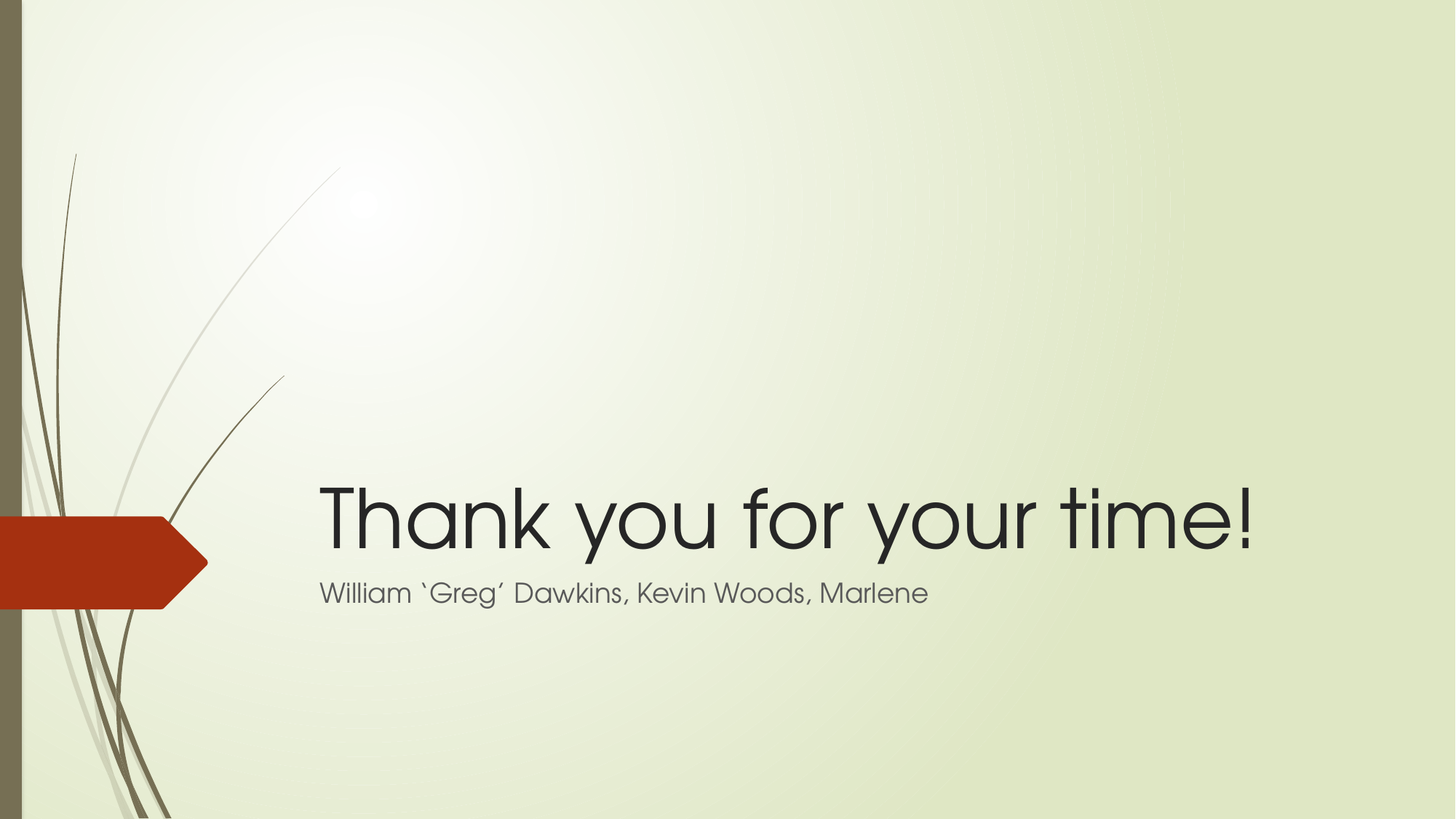

# Thank you for your time!
William ‘Greg’ Dawkins, Kevin Woods, Marlene